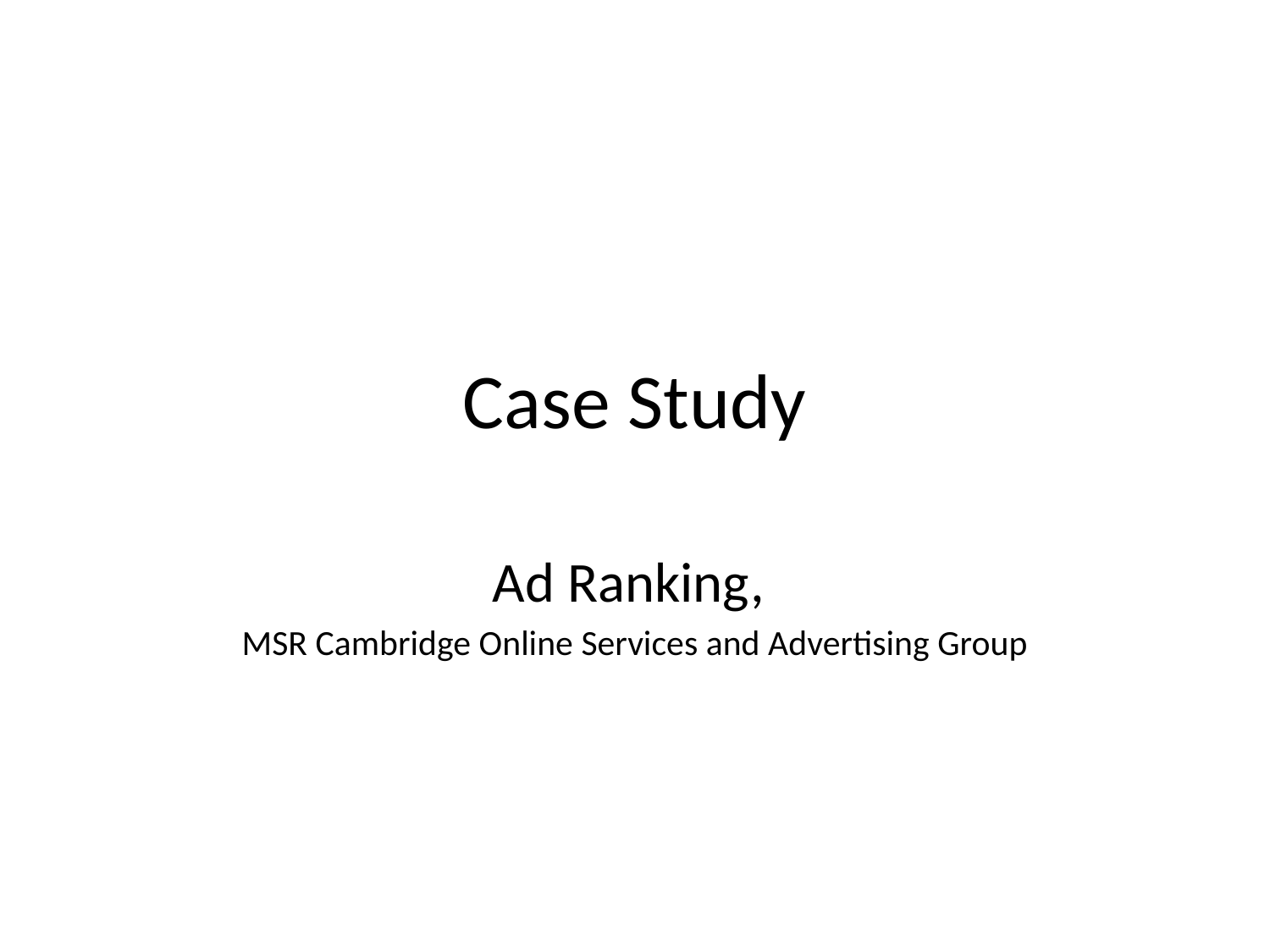

# Case Study
Ad Ranking,
MSR Cambridge Online Services and Advertising Group